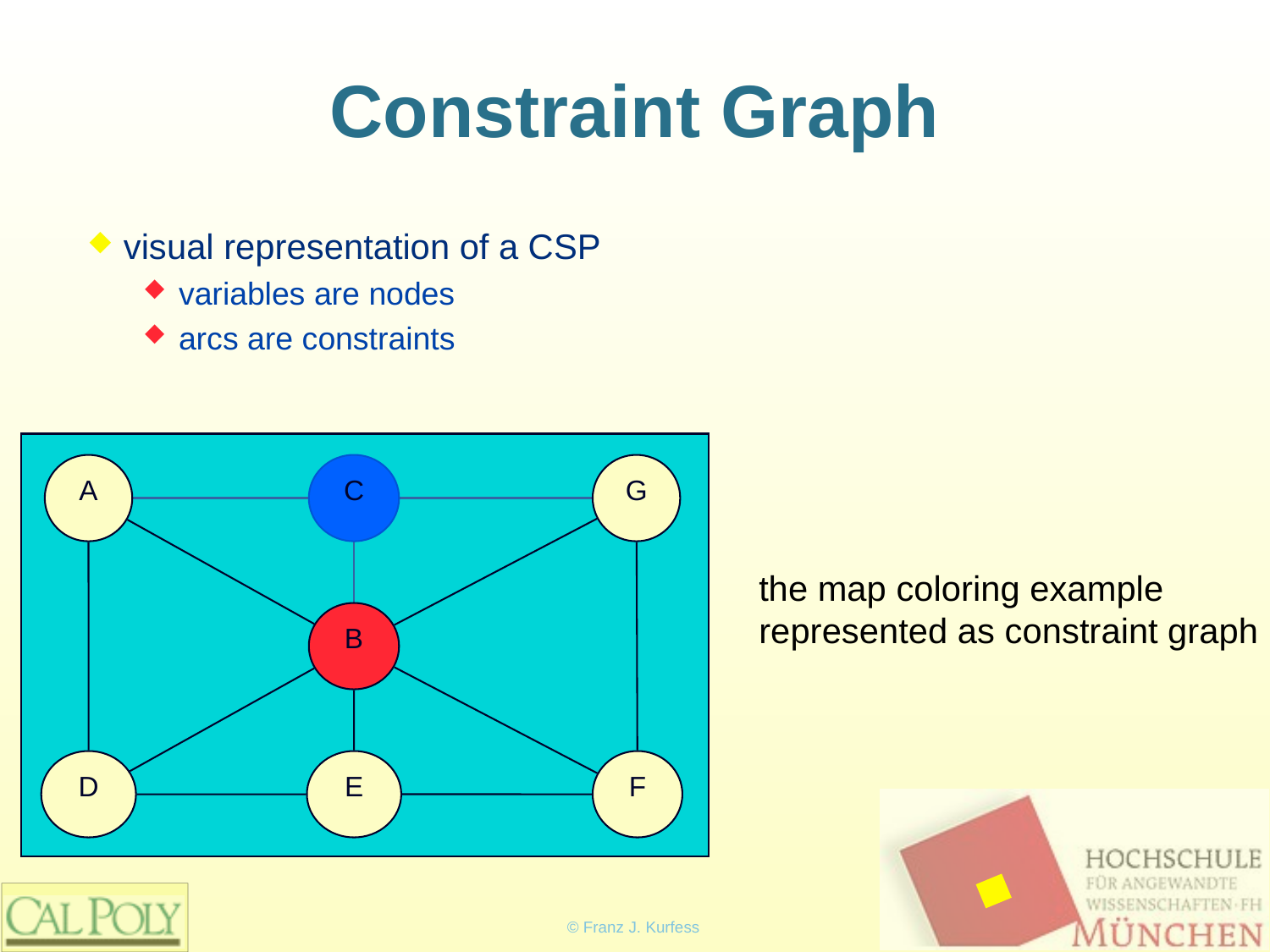

# Constraint Graph
visual representation of a CSP
variables are nodes
arcs are constraints

A

C

G

the map coloring example
represented as constraint graph

B

D

E

F

37